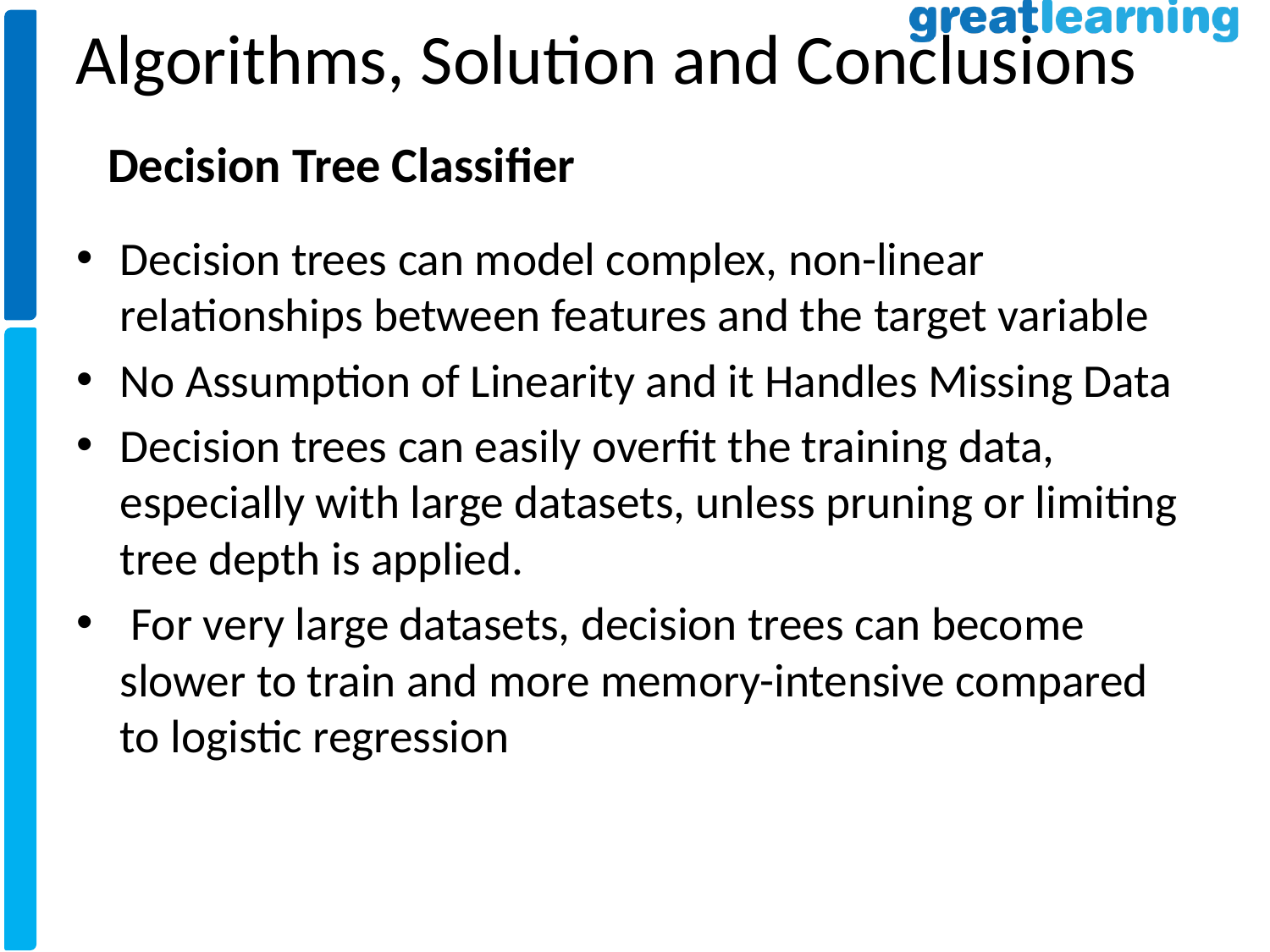

Algorithms, Solution and Conclusions
Decision Tree Classifier
Decision trees can model complex, non-linear relationships between features and the target variable
No Assumption of Linearity and it Handles Missing Data
Decision trees can easily overfit the training data, especially with large datasets, unless pruning or limiting tree depth is applied.
 For very large datasets, decision trees can become slower to train and more memory-intensive compared to logistic regression